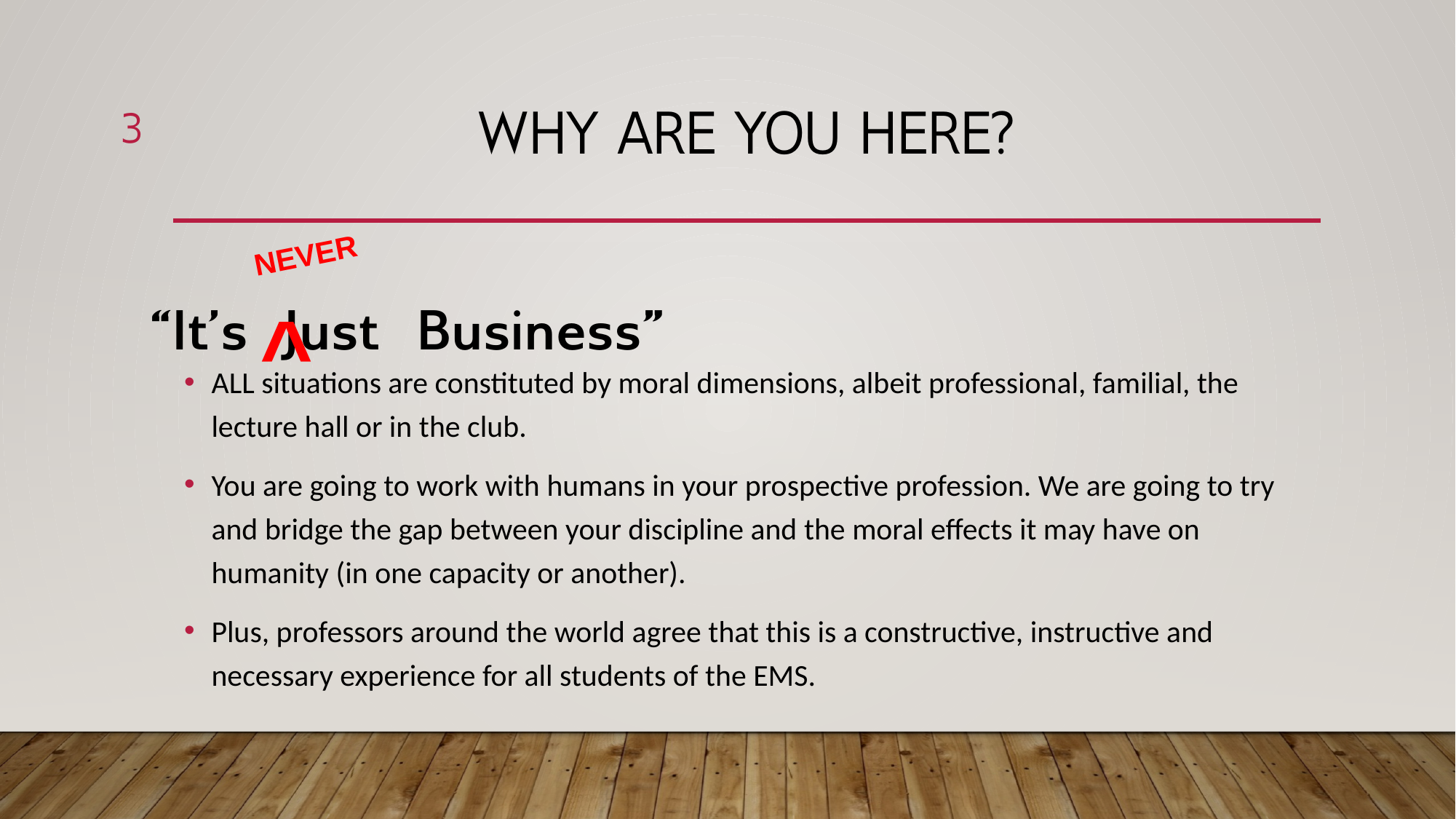

3
# Why are you here?
NEVER
“It’s  Just  Business”
^

ALL situations are constituted by moral dimensions, albeit professional, familial, the lecture hall or in the club.
You are going to work with humans in your prospective profession. We are going to try and bridge the gap between your discipline and the moral effects it may have on humanity (in one capacity or another).
Plus, professors around the world agree that this is a constructive, instructive and necessary experience for all students of the EMS.